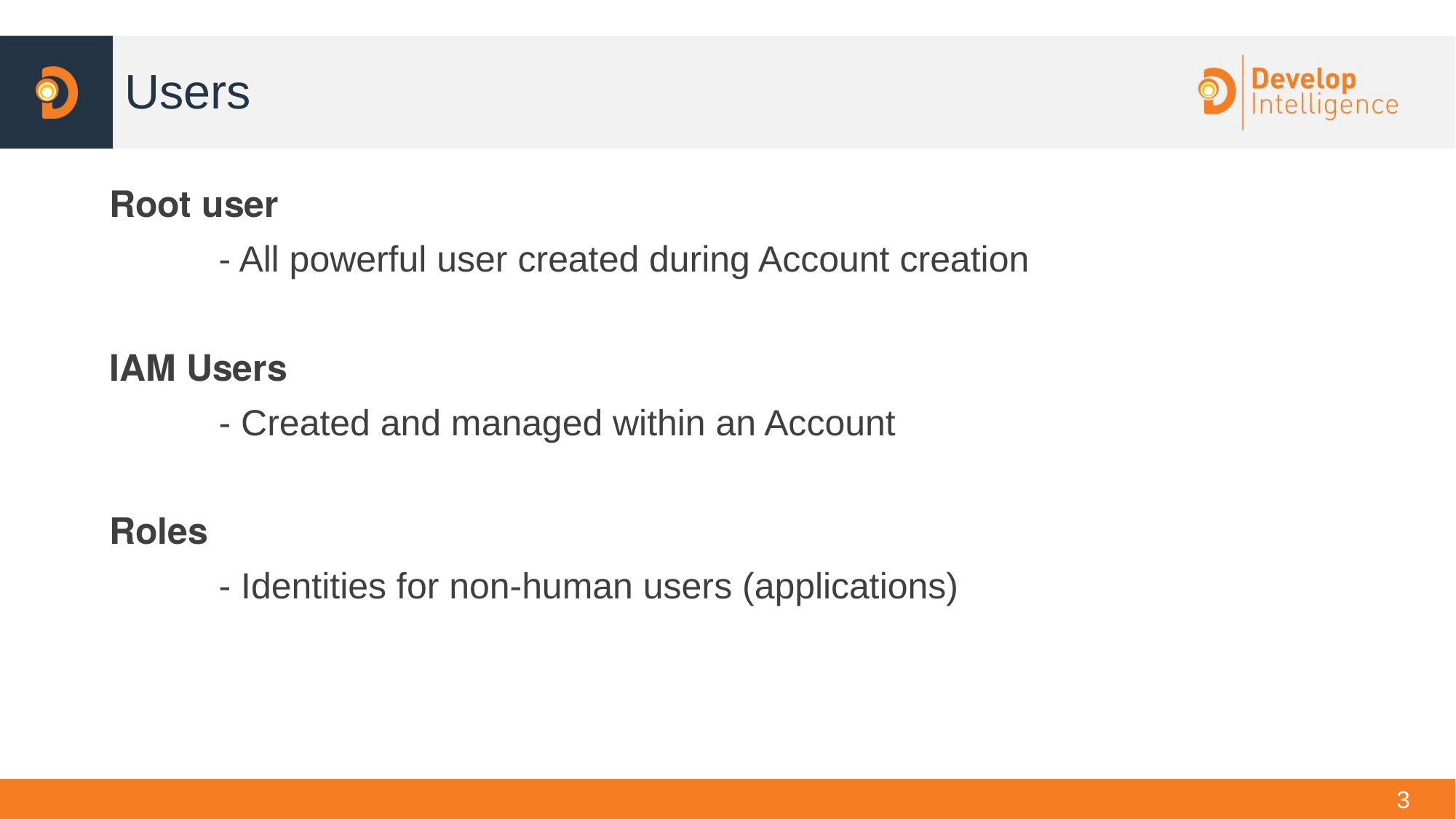

Users
Root user
	- All powerful user created during Account creation

IAM Users
	- Created and managed within an Account

Roles
	- Identities for non-human users (applications)
3